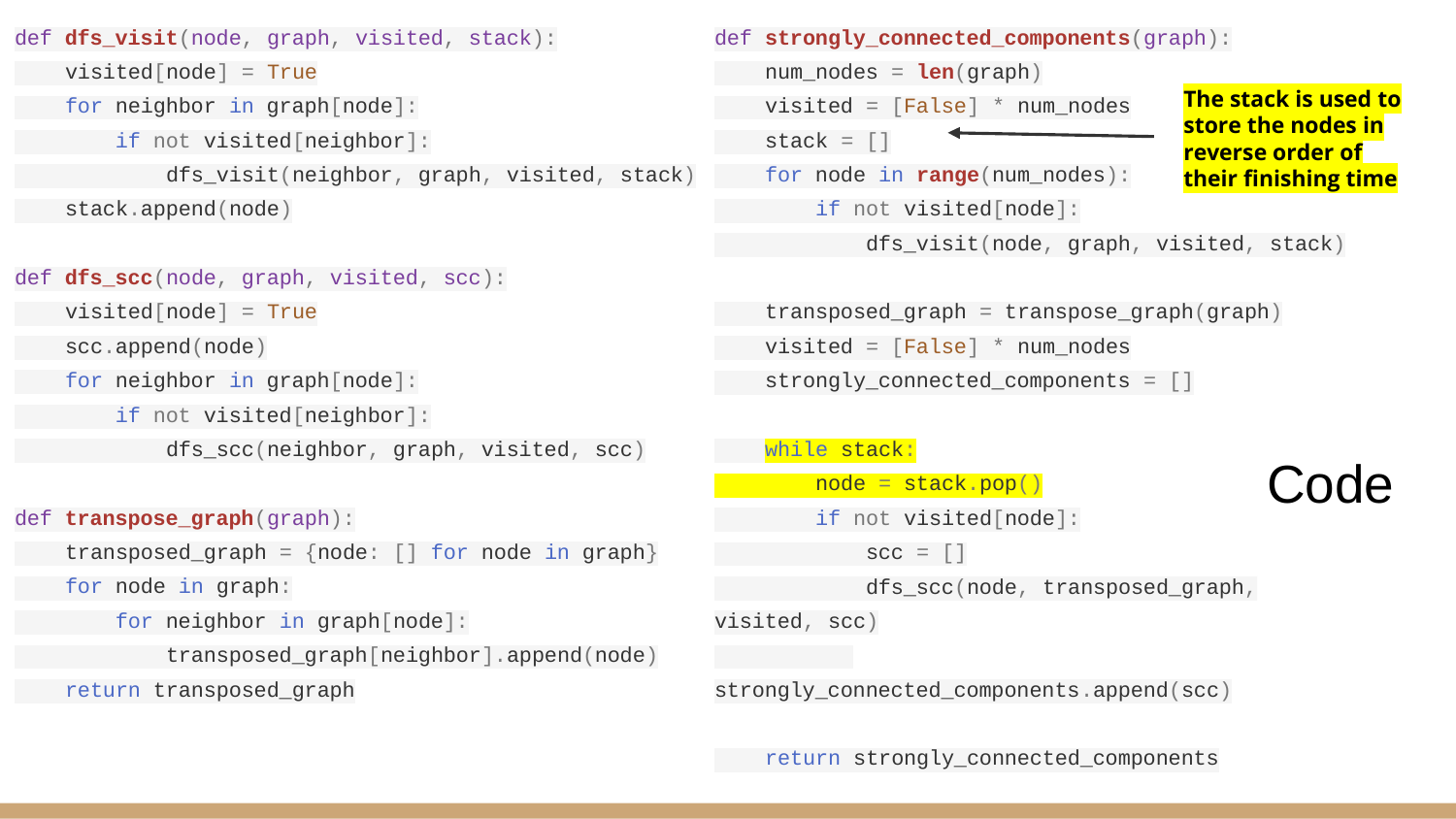

def dfs_visit(node, graph, visited, stack):
    visited[node] = True
    for neighbor in graph[node]:
        if not visited[neighbor]:
            dfs_visit(neighbor, graph, visited, stack)
    stack.append(node)

def dfs_scc(node, graph, visited, scc):
    visited[node] = True
    scc.append(node)
    for neighbor in graph[node]:
        if not visited[neighbor]:
            dfs_scc(neighbor, graph, visited, scc)

def transpose_graph(graph):
    transposed_graph = {node: [] for node in graph}
    for node in graph:
        for neighbor in graph[node]:
            transposed_graph[neighbor].append(node)
    return transposed_graph

def strongly_connected_components(graph):
    num_nodes = len(graph)
    visited = [False] * num_nodes
    stack = []
    for node in range(num_nodes):
        if not visited[node]:
            dfs_visit(node, graph, visited, stack)

    transposed_graph = transpose_graph(graph)
    visited = [False] * num_nodes
    strongly_connected_components = []

    while stack:
        node = stack.pop()
        if not visited[node]:
            scc = []
            dfs_scc(node, transposed_graph, visited, scc)
            strongly_connected_components.append(scc)

    return strongly_connected_components

The stack is used to store the nodes in reverse order of their finishing time
# Code